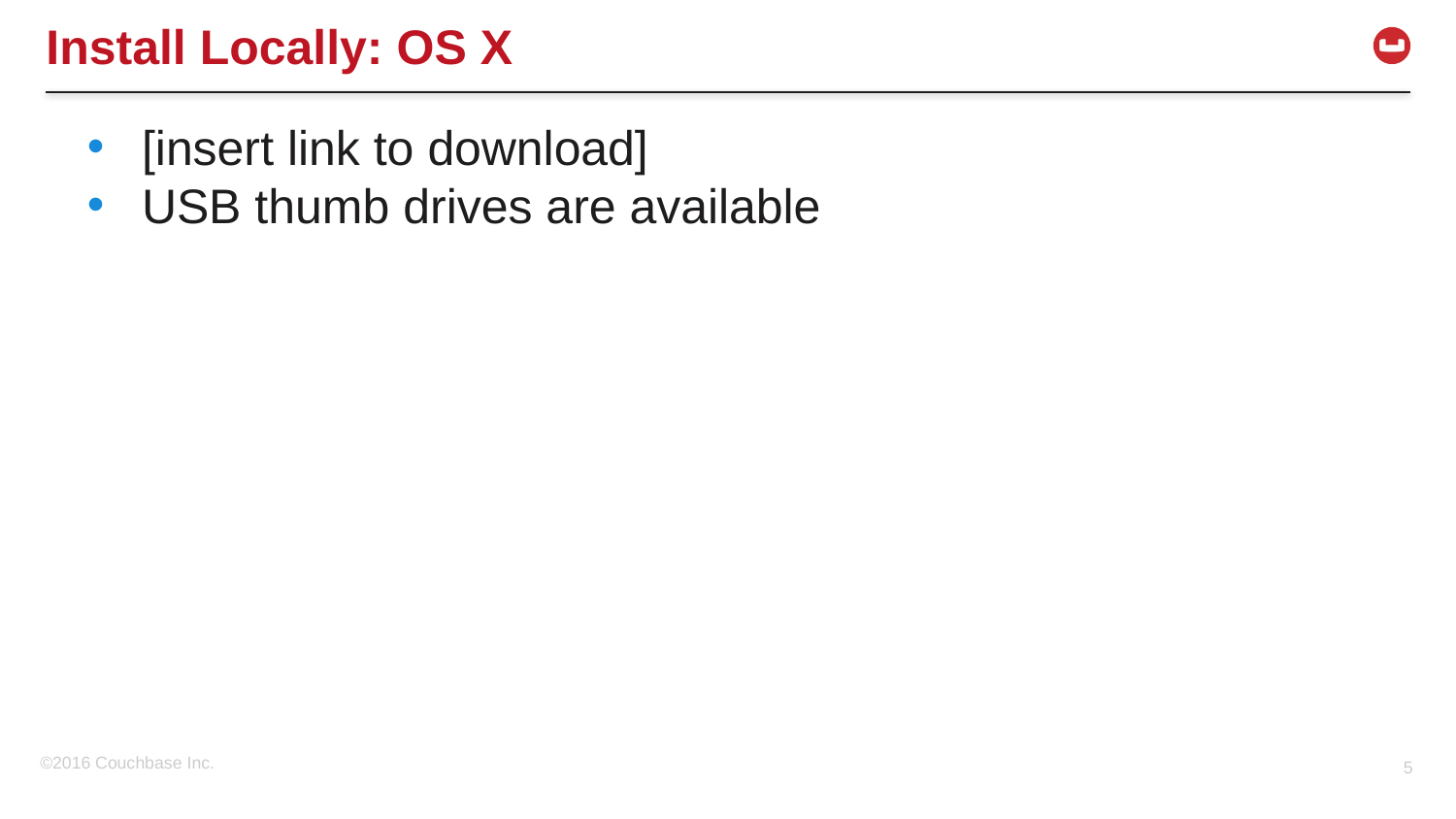

# Install Locally: OS X
[insert link to download]
USB thumb drives are available